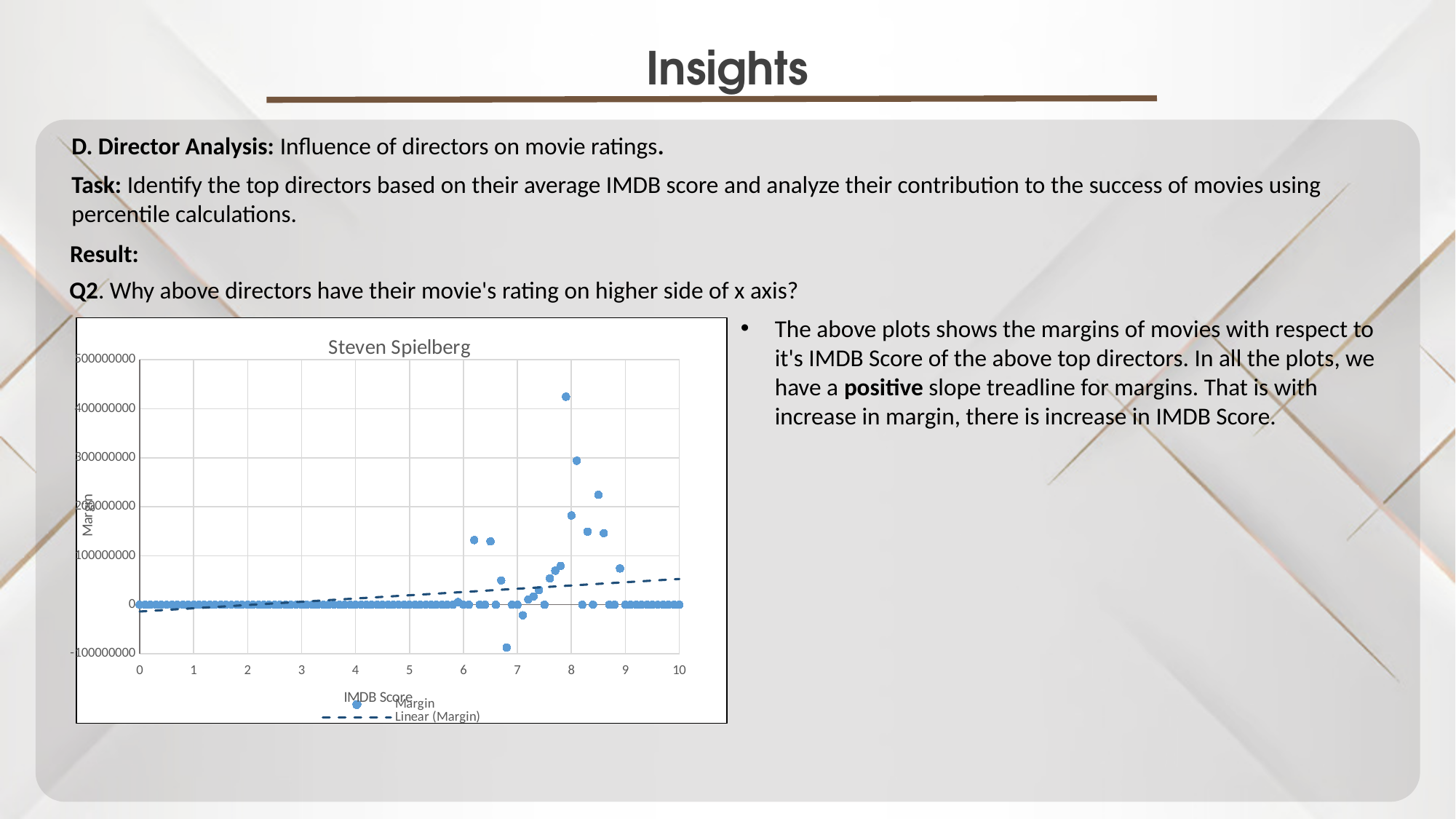

Insights

D. Director Analysis: Influence of directors on movie ratings.
Task: Identify the top directors based on their average IMDB score and analyze their contribution to the success of movies using percentile calculations.
Result:
Q2. Why above directors have their movie's rating on higher side of x axis?
The above plots shows the margins of movies with respect to it's IMDB Score of the above top directors. In all the plots, we have a positive slope treadline for margins. That is with increase in margin, there is increase in IMDB Score.

### Chart: Steven Spielberg

| Category | Margin |
|---|---|